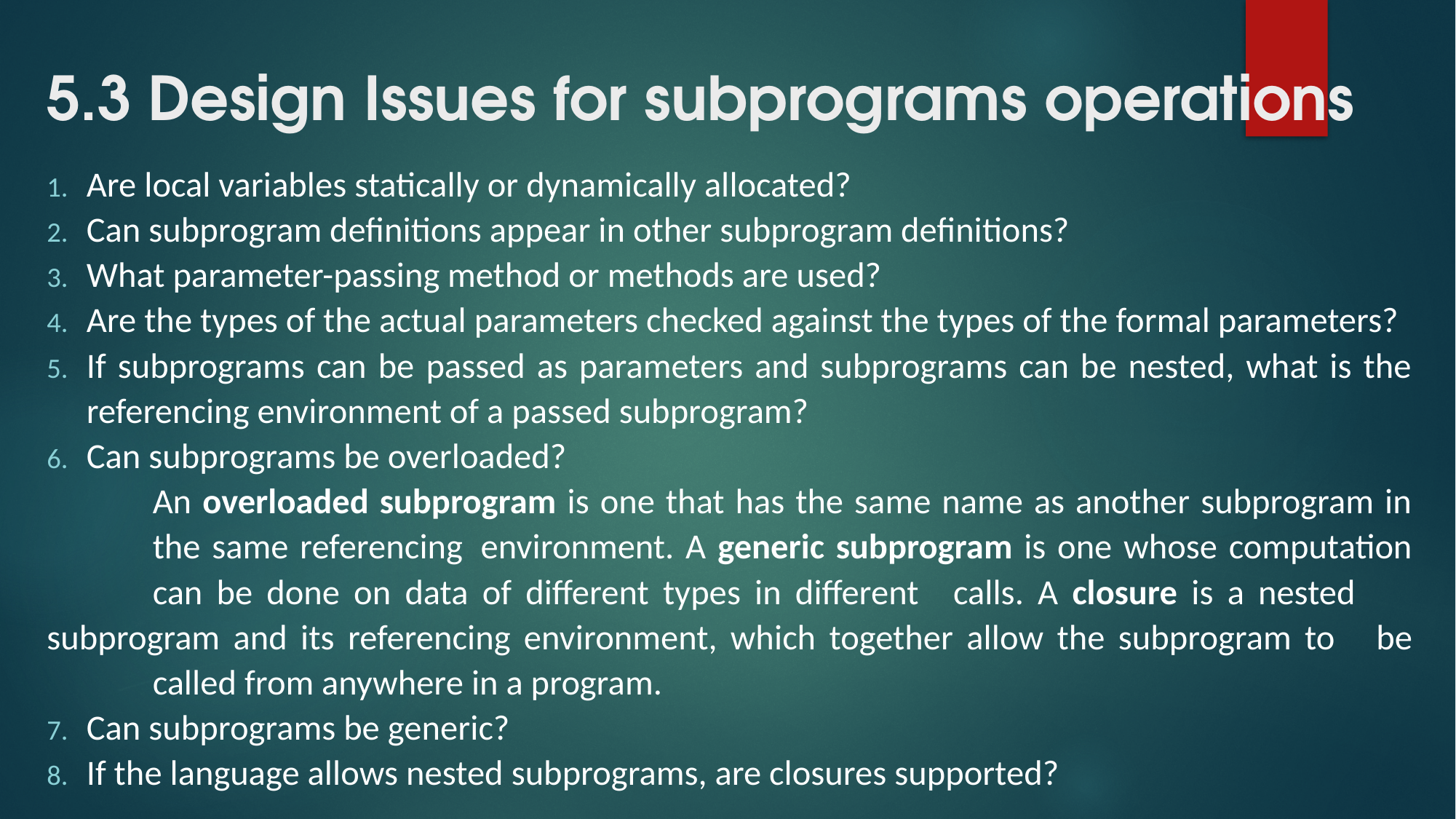

# 5.3 Design Issues for subprograms operations
Are local variables statically or dynamically allocated?
Can subprogram definitions appear in other subprogram definitions?
What parameter-passing method or methods are used?
Are the types of the actual parameters checked against the types of the formal parameters?
If subprograms can be passed as parameters and subprograms can be nested, what is the referencing environment of a passed subprogram?
Can subprograms be overloaded?
	An overloaded subprogram is one that has the same name as another subprogram in 	the same referencing 	environment. A generic subprogram is one whose computation 	can be done on data of different types in different 	calls. A closure is a nested 	subprogram and its referencing environment, which together allow the subprogram to 	be 	called from anywhere in a program.
Can subprograms be generic?
If the language allows nested subprograms, are closures supported?